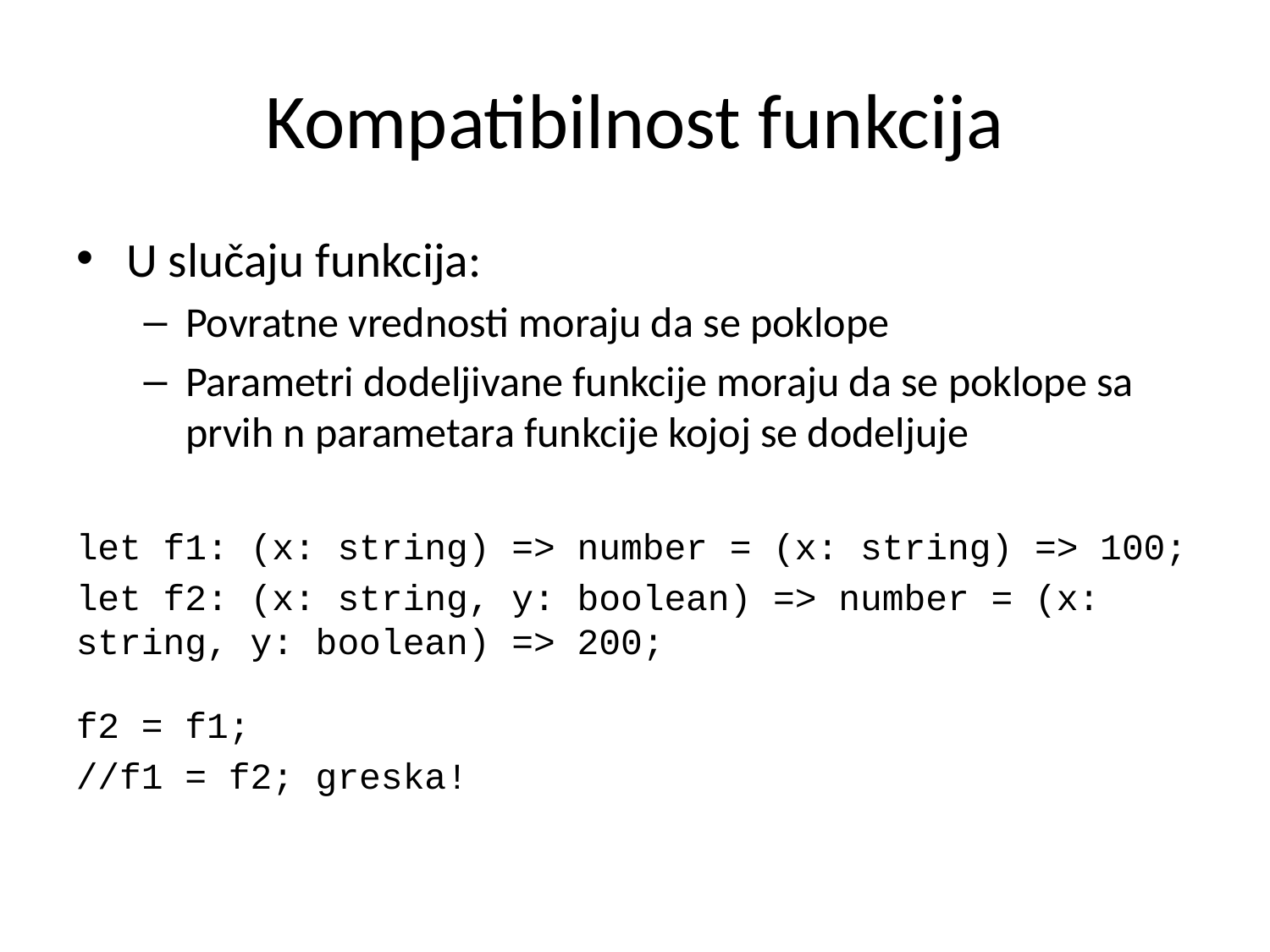

Kompatibilnost funkcija
U slučaju funkcija:
Povratne vrednosti moraju da se poklope
Parametri dodeljivane funkcije moraju da se poklope sa prvih n parametara funkcije kojoj se dodeljuje

let f1: (x: string) => number = (x: string) => 100;
let f2: (x: string, y: boolean) => number = (x: string, y: boolean) => 200;
f2 = f1;
//f1 = f2; greska!